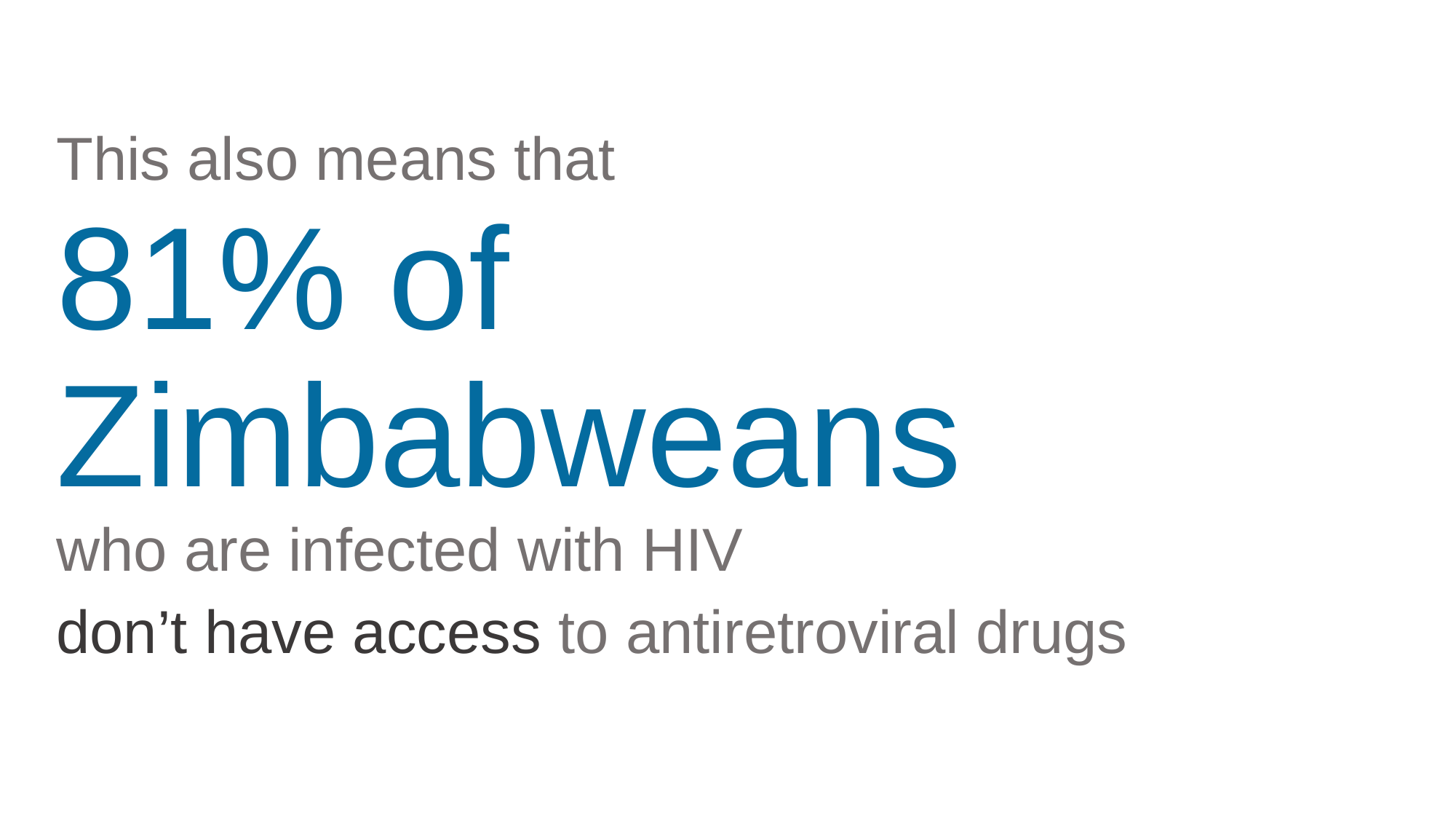

# This also means that
81% of Zimbabweans
who are infected with HIV
don’t have access to antiretroviral drugs